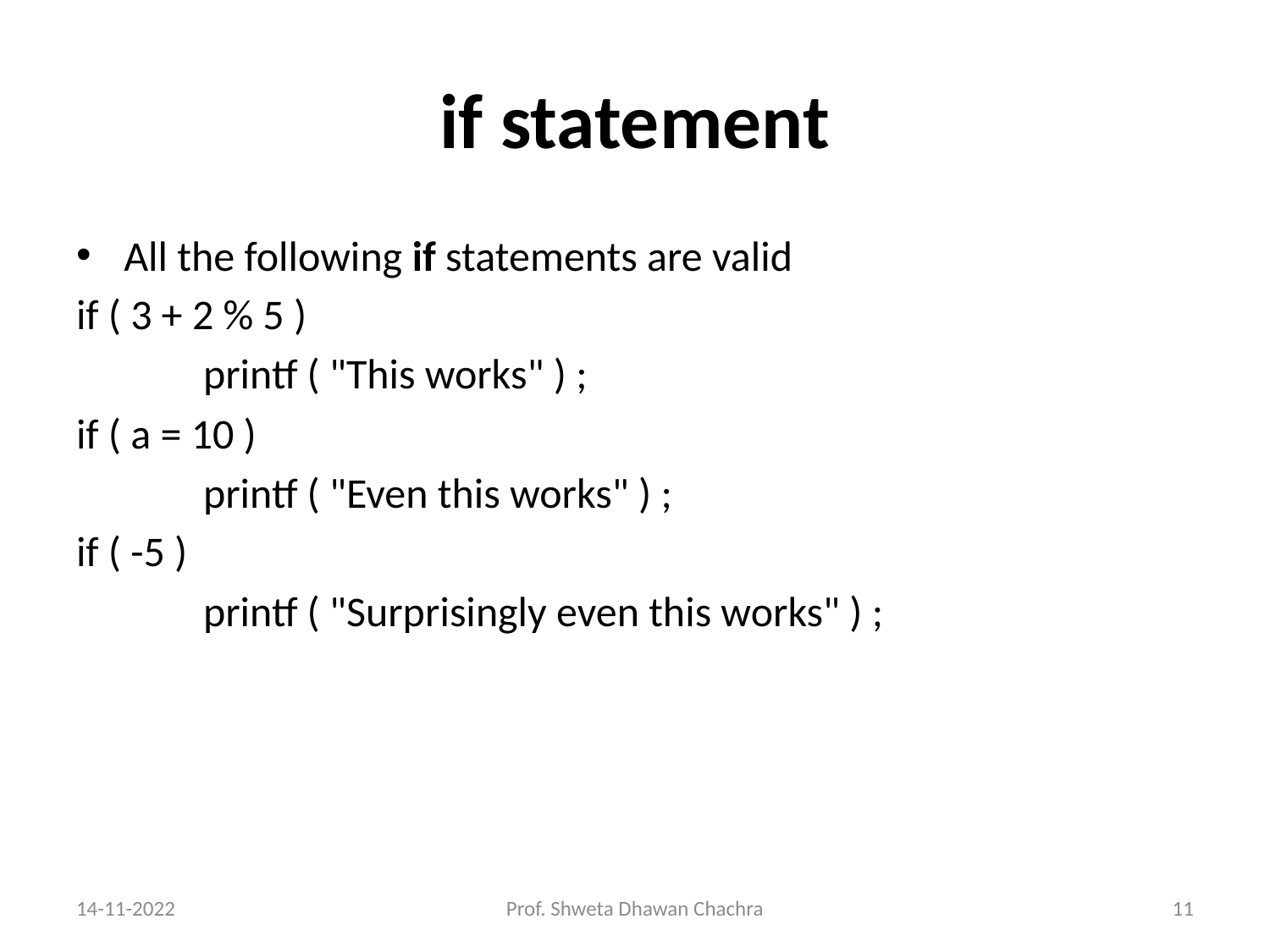

# if statement
All the following if statements are valid
if ( 3 + 2 % 5 )
	printf ( "This works" ) ;
if ( a = 10 )
	printf ( "Even this works" ) ;
if ( -5 )
	printf ( "Surprisingly even this works" ) ;
14-11-2022
Prof. Shweta Dhawan Chachra
11